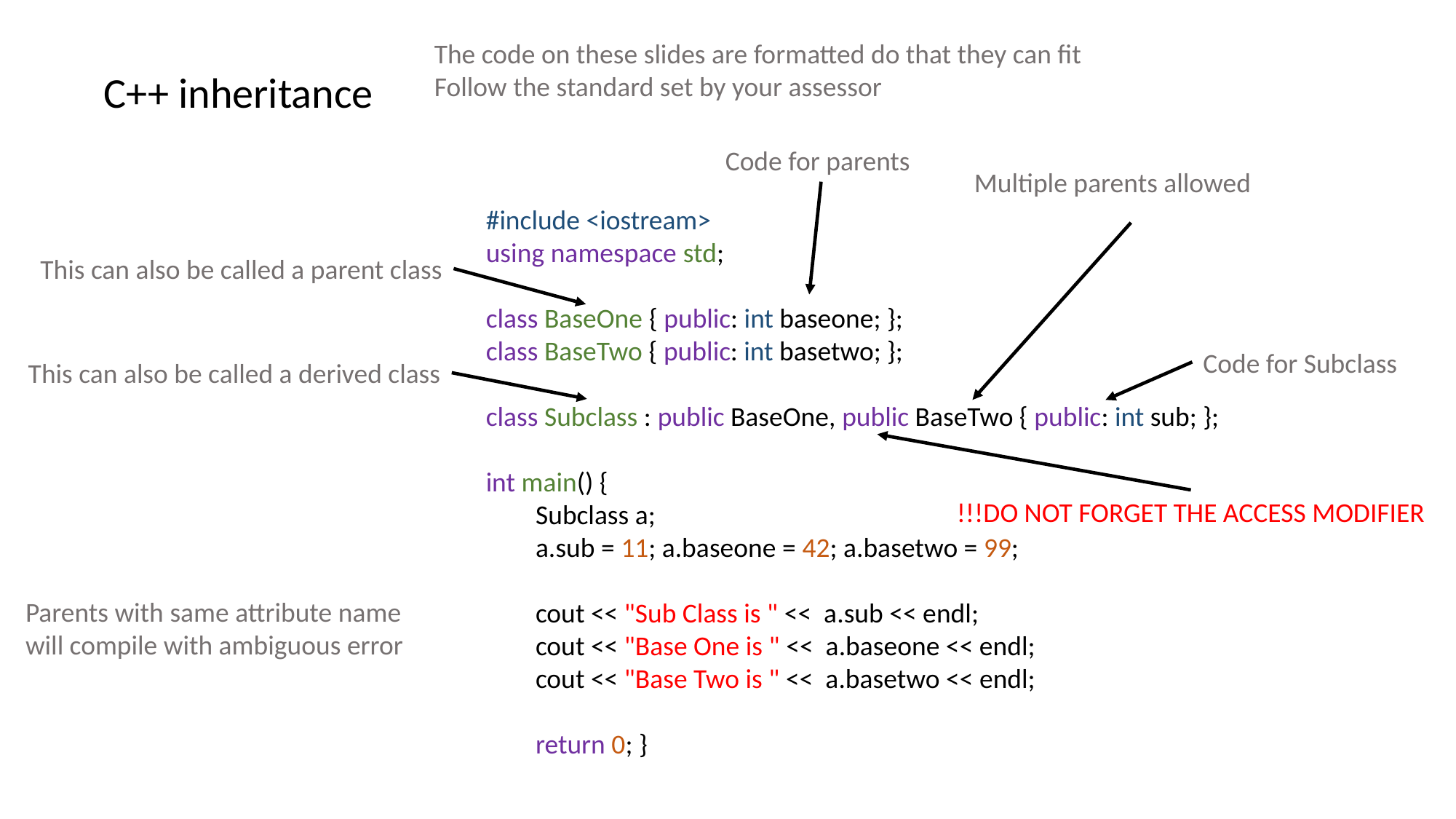

The code on these slides are formatted do that they can fit
Follow the standard set by your assessor
C++ inheritance
Code for parents
Multiple parents allowed
#include <iostream>
using namespace std;

class BaseOne { public: int baseone; };
class BaseTwo { public: int basetwo; };

class Subclass : public BaseOne, public BaseTwo { public: int sub; };

int main() {
        Subclass a;
        a.sub = 11; a.baseone = 42; a.basetwo = 99;

        cout << "Sub Class is " <<  a.sub << endl;
        cout << "Base One is " <<  a.baseone << endl;
        cout << "Base Two is " <<  a.basetwo << endl;

        return 0; }
This can also be called a parent class
Code for Subclass
This can also be called a derived class
!!!DO NOT FORGET THE ACCESS MODIFIER
Parents with same attribute name will compile with ambiguous error